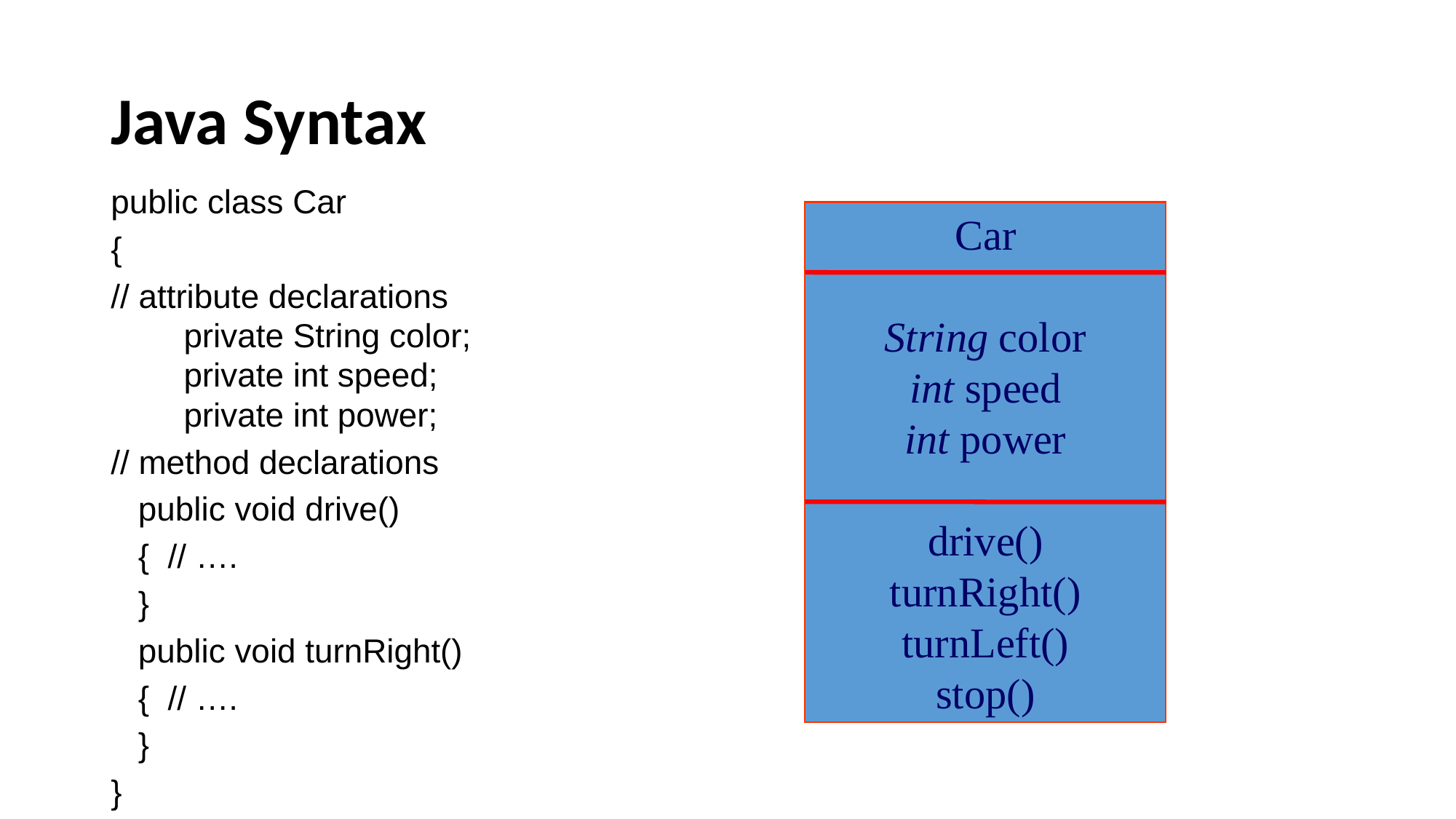

# Java Syntax
public class Car
{
// attribute declarations
private String color;
private int speed;
private int power;
// method declarations
	public void drive()
	{  // ….
	}
	public void turnRight()
	{  // ….
	}
}
Car

String color
int speed
int power

drive()
turnRight()
turnLeft()
stop()